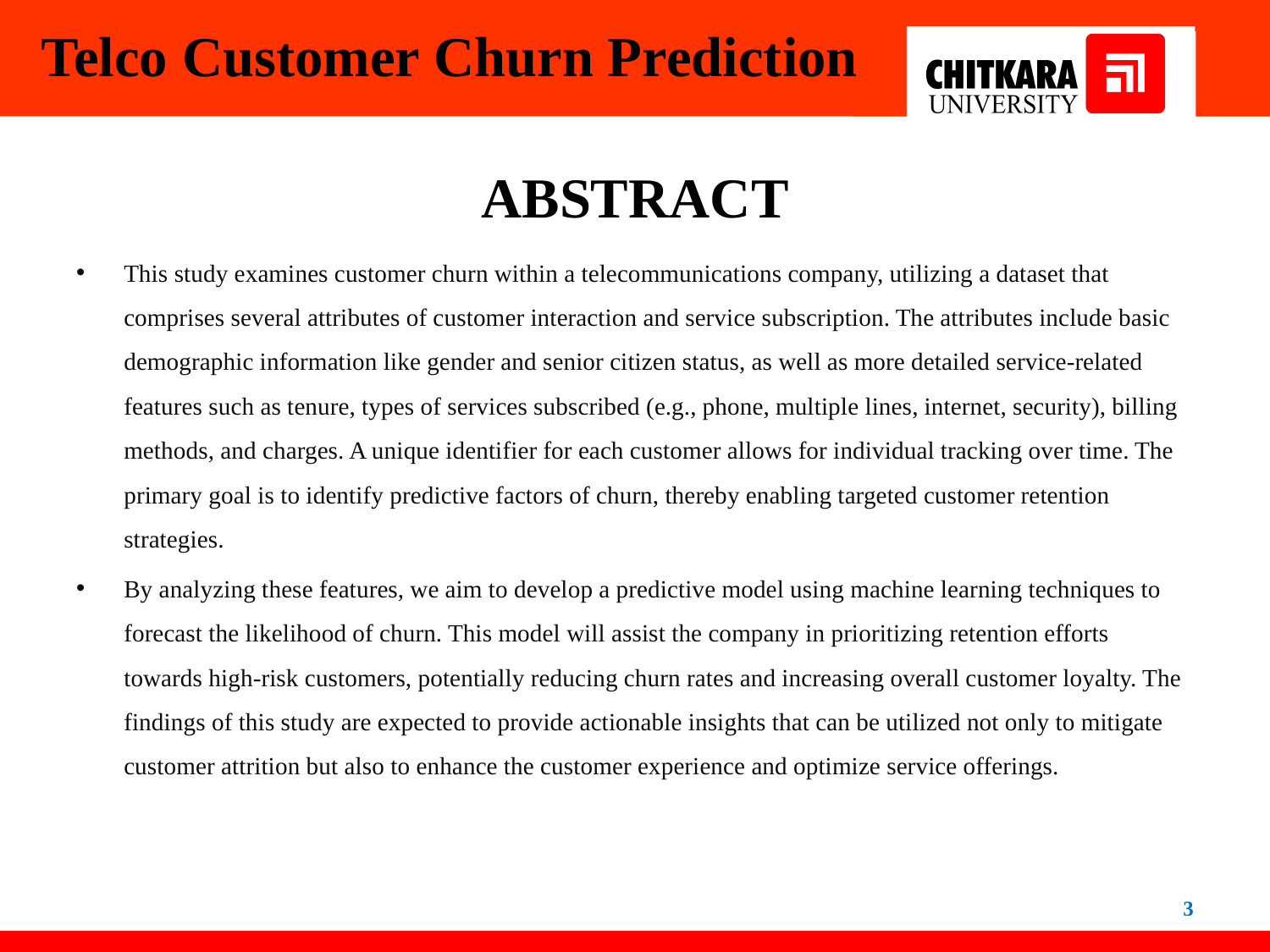

# Telco Customer Churn Prediction
ABSTRACT
This study examines customer churn within a telecommunications company, utilizing a dataset that comprises several attributes of customer interaction and service subscription. The attributes include basic demographic information like gender and senior citizen status, as well as more detailed service-related features such as tenure, types of services subscribed (e.g., phone, multiple lines, internet, security), billing methods, and charges. A unique identifier for each customer allows for individual tracking over time. The primary goal is to identify predictive factors of churn, thereby enabling targeted customer retention strategies.
By analyzing these features, we aim to develop a predictive model using machine learning techniques to forecast the likelihood of churn. This model will assist the company in prioritizing retention efforts towards high-risk customers, potentially reducing churn rates and increasing overall customer loyalty. The findings of this study are expected to provide actionable insights that can be utilized not only to mitigate customer attrition but also to enhance the customer experience and optimize service offerings.

3